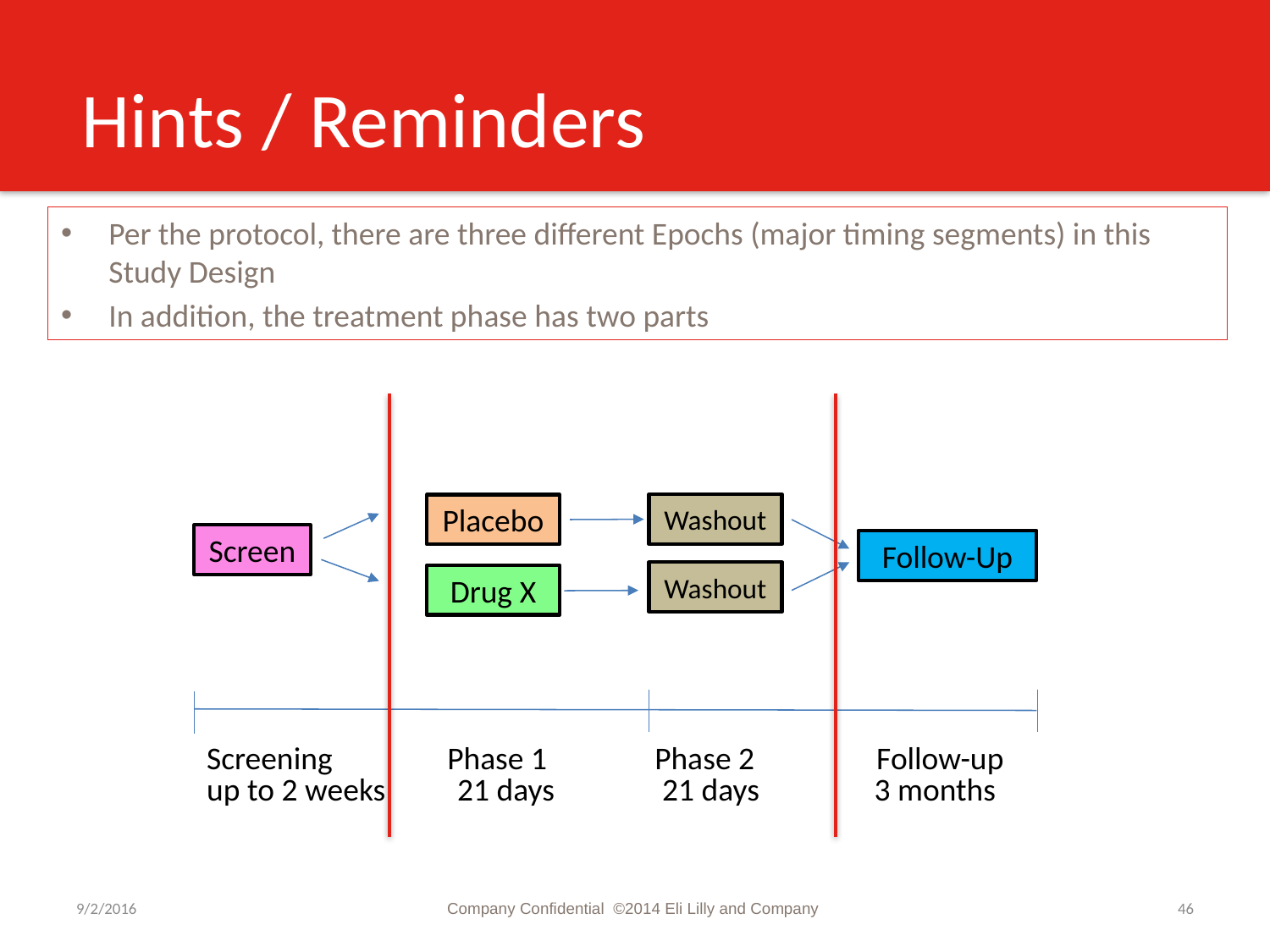

Hints / Reminders
Per the protocol, there are three different Epochs (major timing segments) in this Study Design
In addition, the treatment phase has two parts
Washout
Placebo
Screen
Follow-Up
Drug X
Screening                Phase 1               Phase 2                 Follow-up
up to 2 weeks          21 days               21 days                3 months
Washout
9/2/2016
Company Confidential  ©2014 Eli Lilly and Company
46